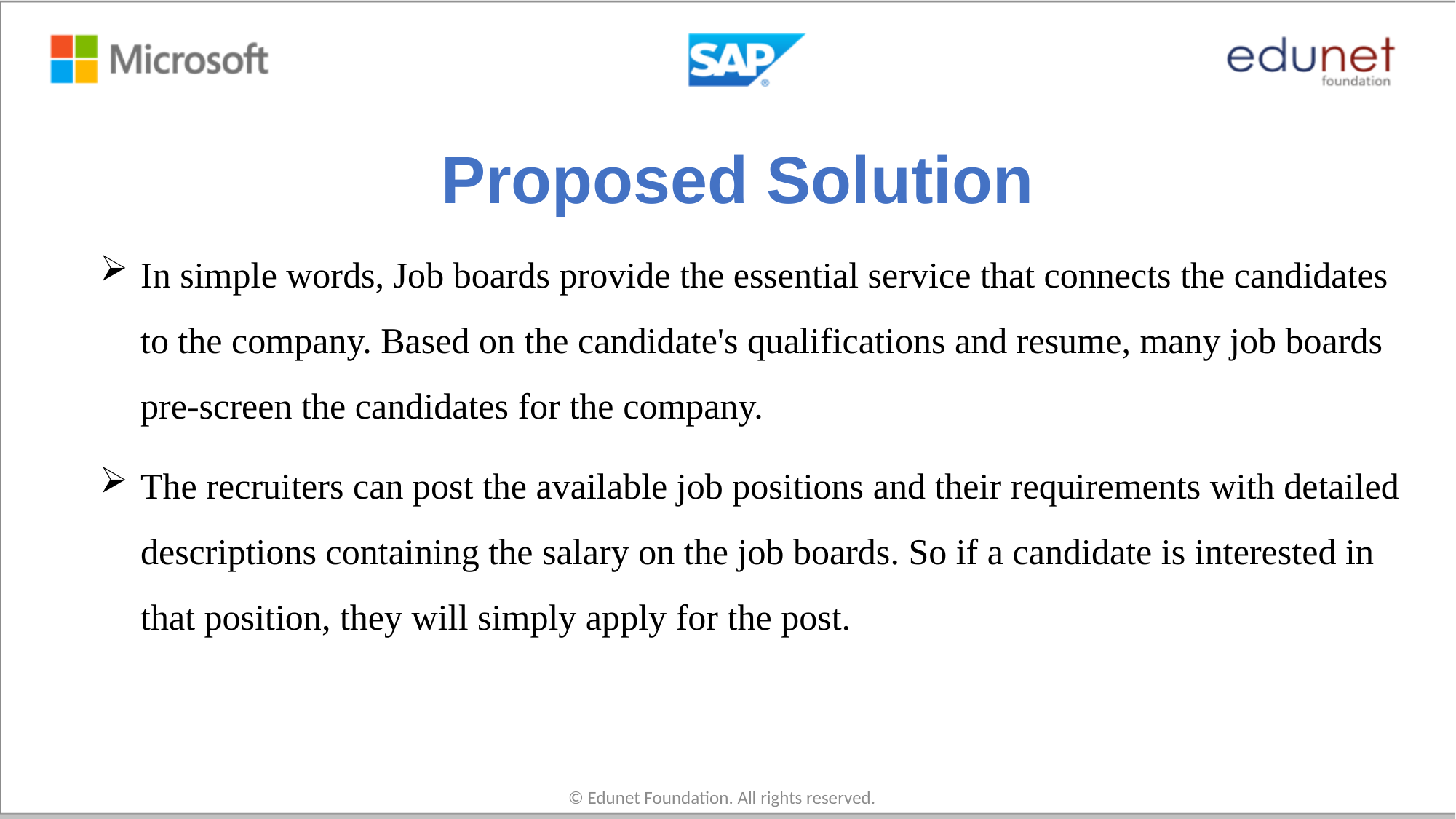

# Proposed Solution
In simple words, Job boards provide the essential service that connects the candidates to the company. Based on the candidate's qualifications and resume, many job boards pre-screen the candidates for the company.
The recruiters can post the available job positions and their requirements with detailed descriptions containing the salary on the job boards. So if a candidate is interested in that position, they will simply apply for the post.
© Edunet Foundation. All rights reserved.